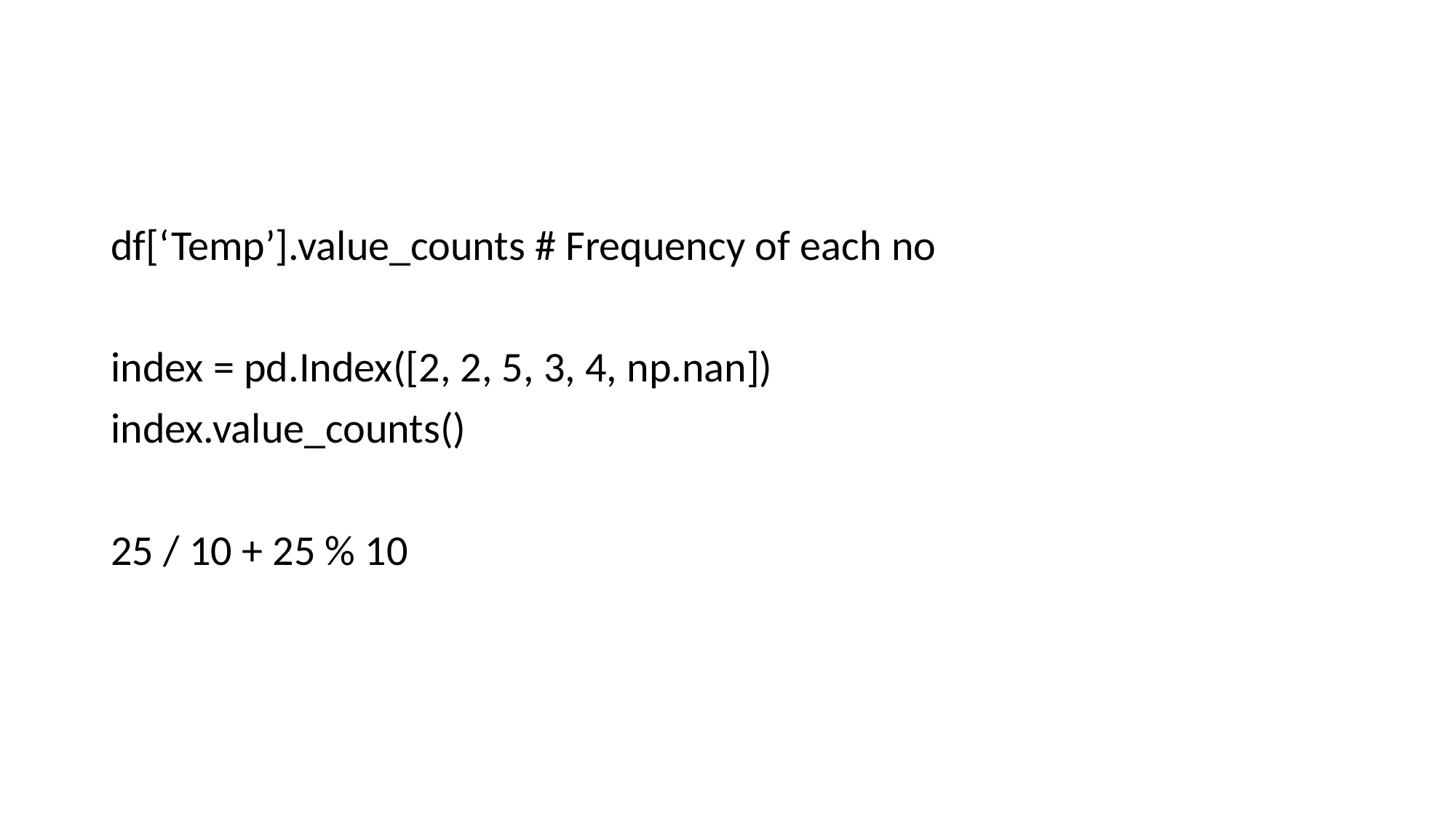

df[‘Temp’].value_counts # Frequency of each no

index = pd.Index([2, 2, 5, 3, 4, np.nan])
index.value_counts()

25 / 10 + 25 % 10